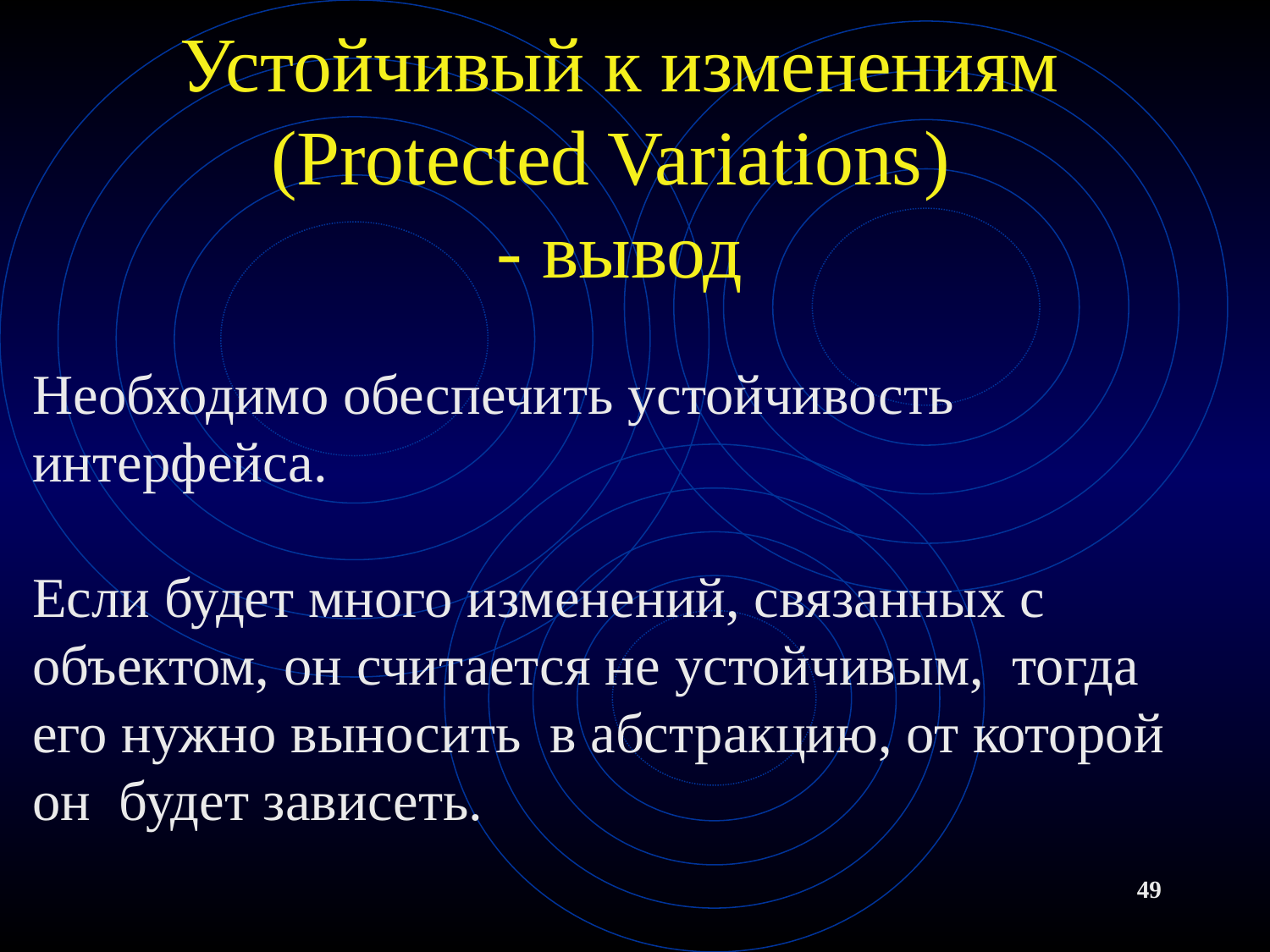

# Устойчивый к изменениям (Protected Variations) - вывод

Необходимо обеспечить устойчивость интерфейса.

Если будет много изменений, связанных с объектом, он считается не устойчивым,  тогда  его нужно выносить  в абстракцию, от которой он  будет зависеть.
49